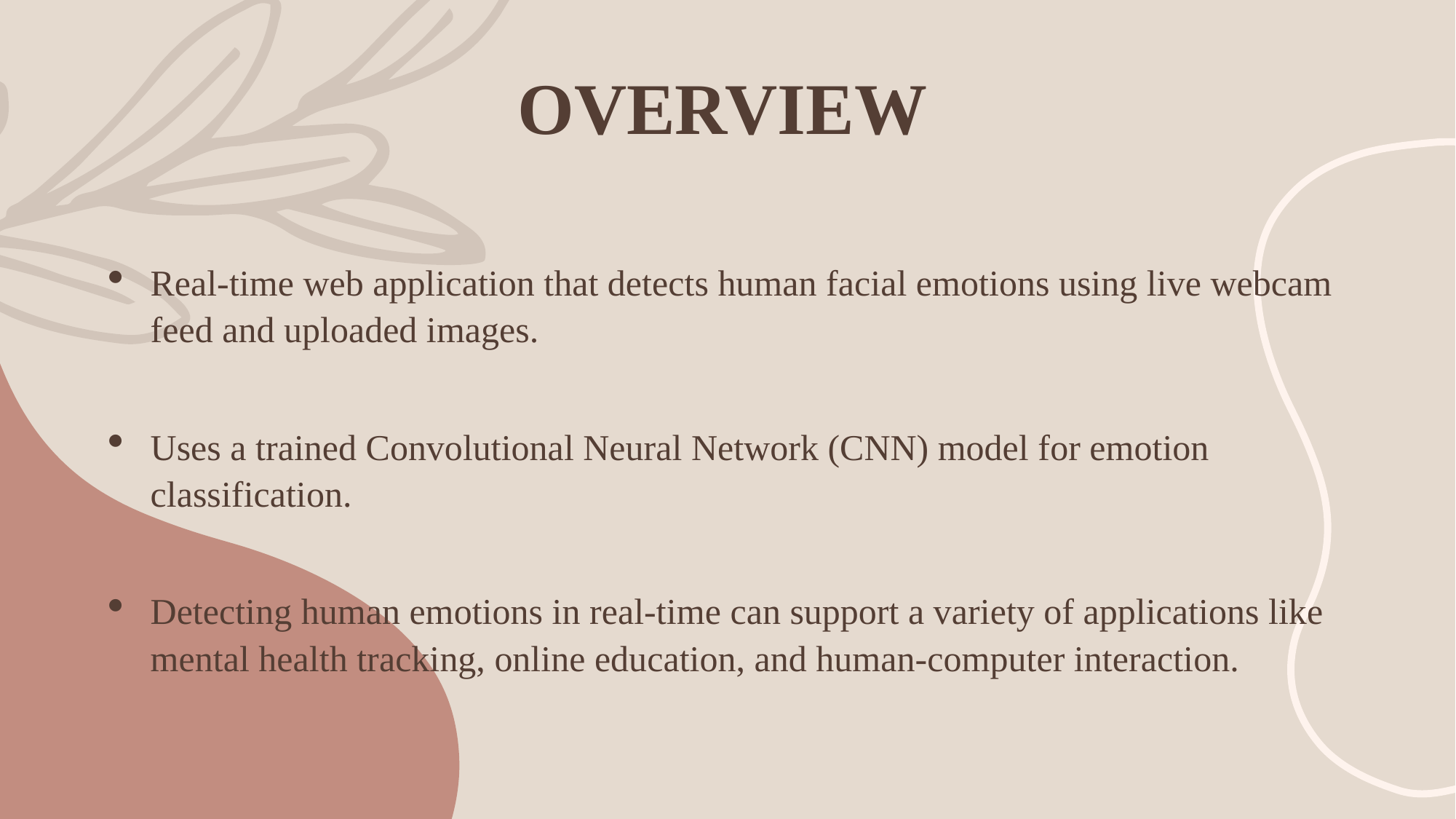

# OVERVIEW
Real-time web application that detects human facial emotions using live webcam feed and uploaded images.

Uses a trained Convolutional Neural Network (CNN) model for emotion classification.

Detecting human emotions in real-time can support a variety of applications like mental health tracking, online education, and human-computer interaction.